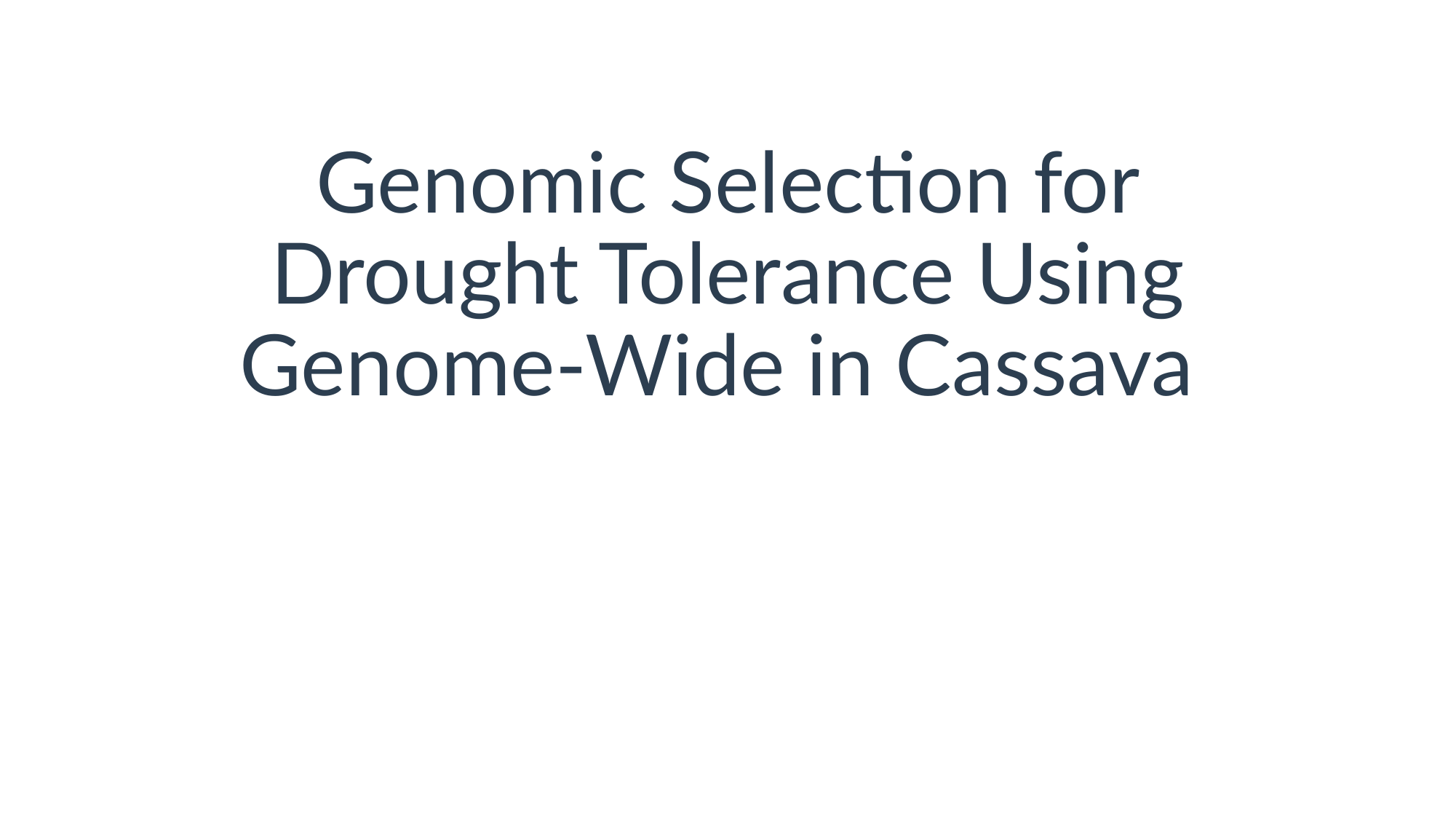

# Genomic Selection for Drought Tolerance Using Genome-Wide in Cassava